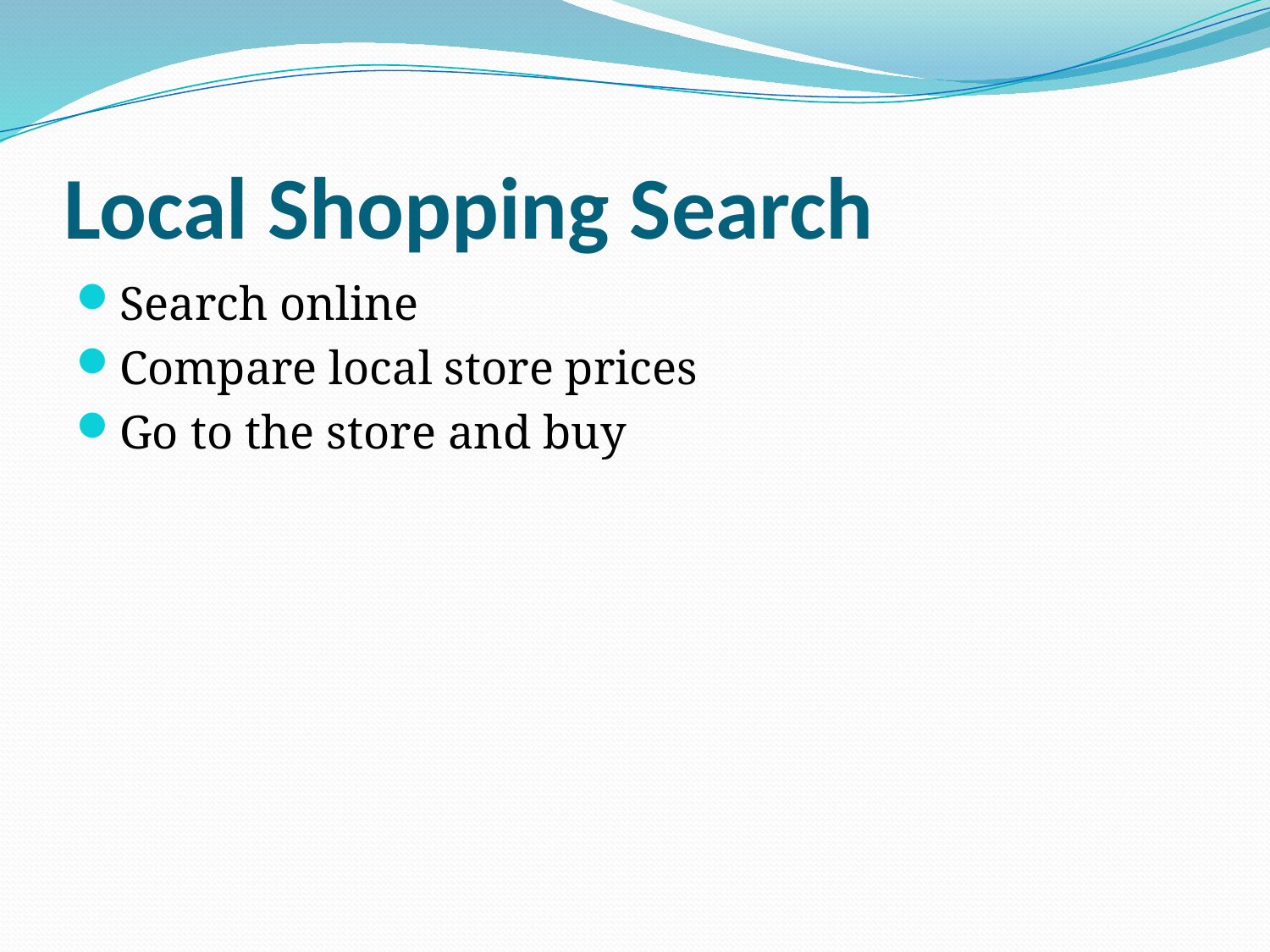

# Local Shopping Search
Search online
Compare local store prices
Go to the store and buy